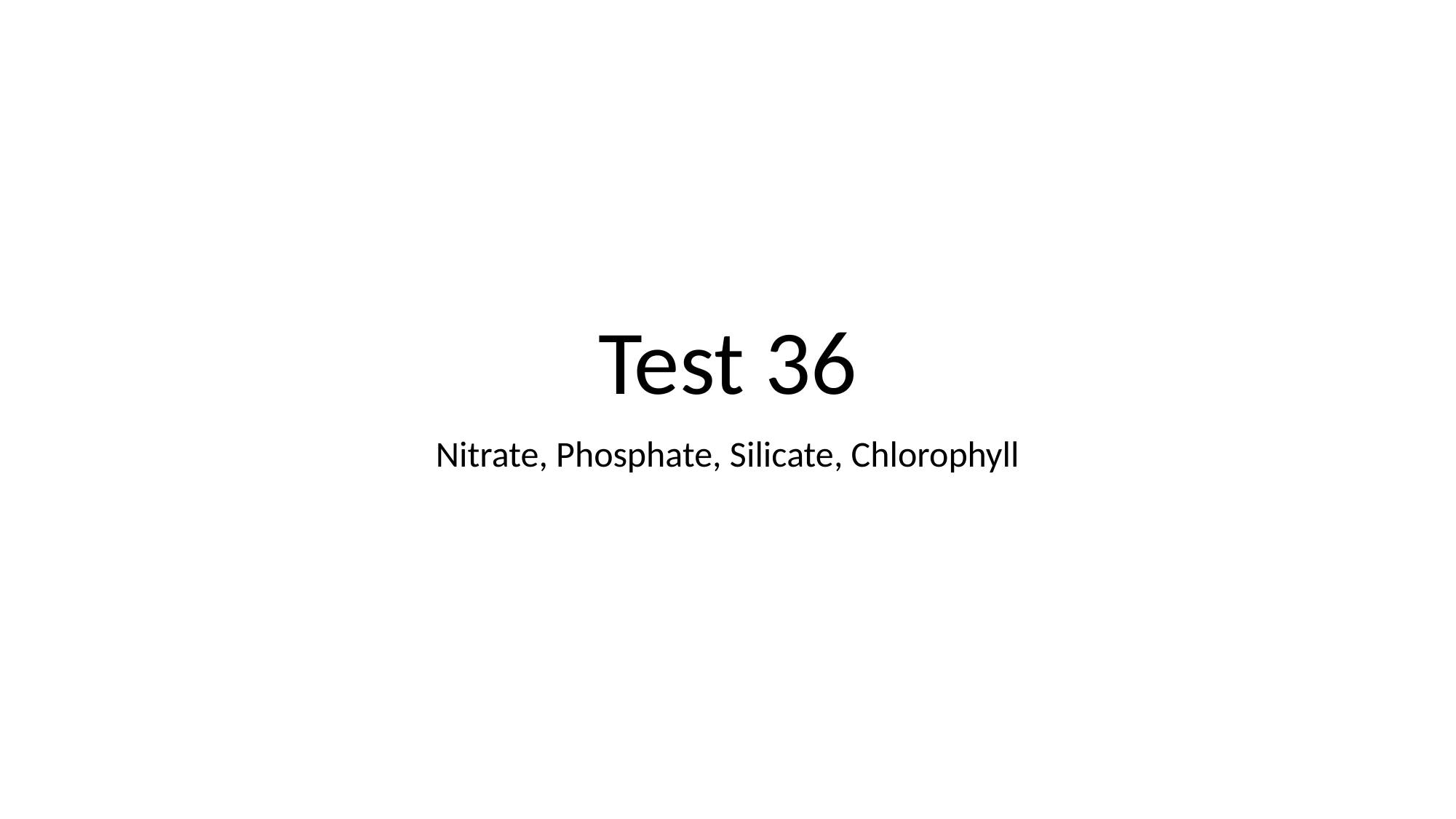

# Test 36
Nitrate, Phosphate, Silicate, Chlorophyll